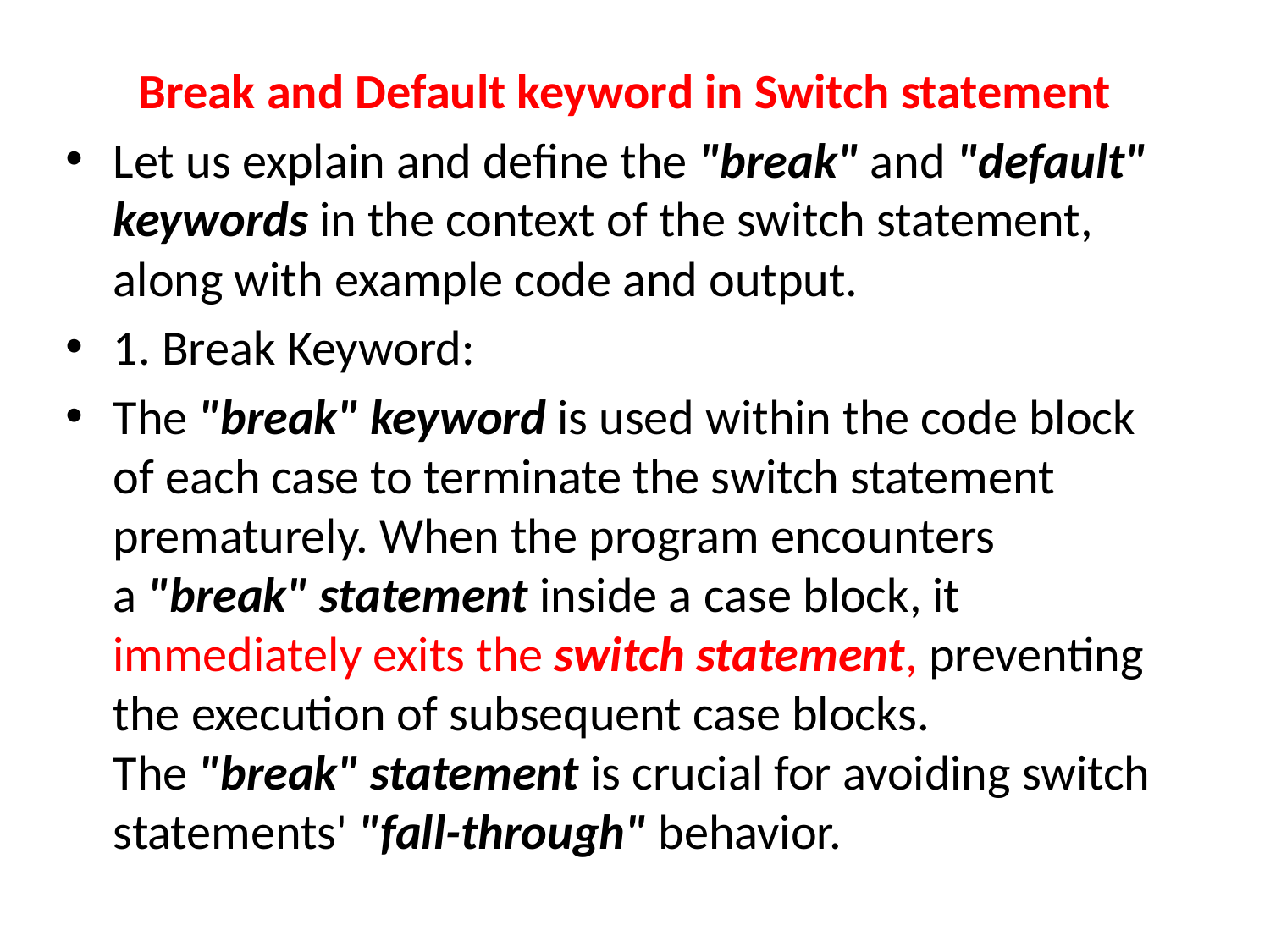

Break and Default keyword in Switch statement
Let us explain and define the "break" and "default" keywords in the context of the switch statement, along with example code and output.
1. Break Keyword:
The "break" keyword is used within the code block of each case to terminate the switch statement prematurely. When the program encounters a "break" statement inside a case block, it immediately exits the switch statement, preventing the execution of subsequent case blocks. The "break" statement is crucial for avoiding switch statements' "fall-through" behavior.